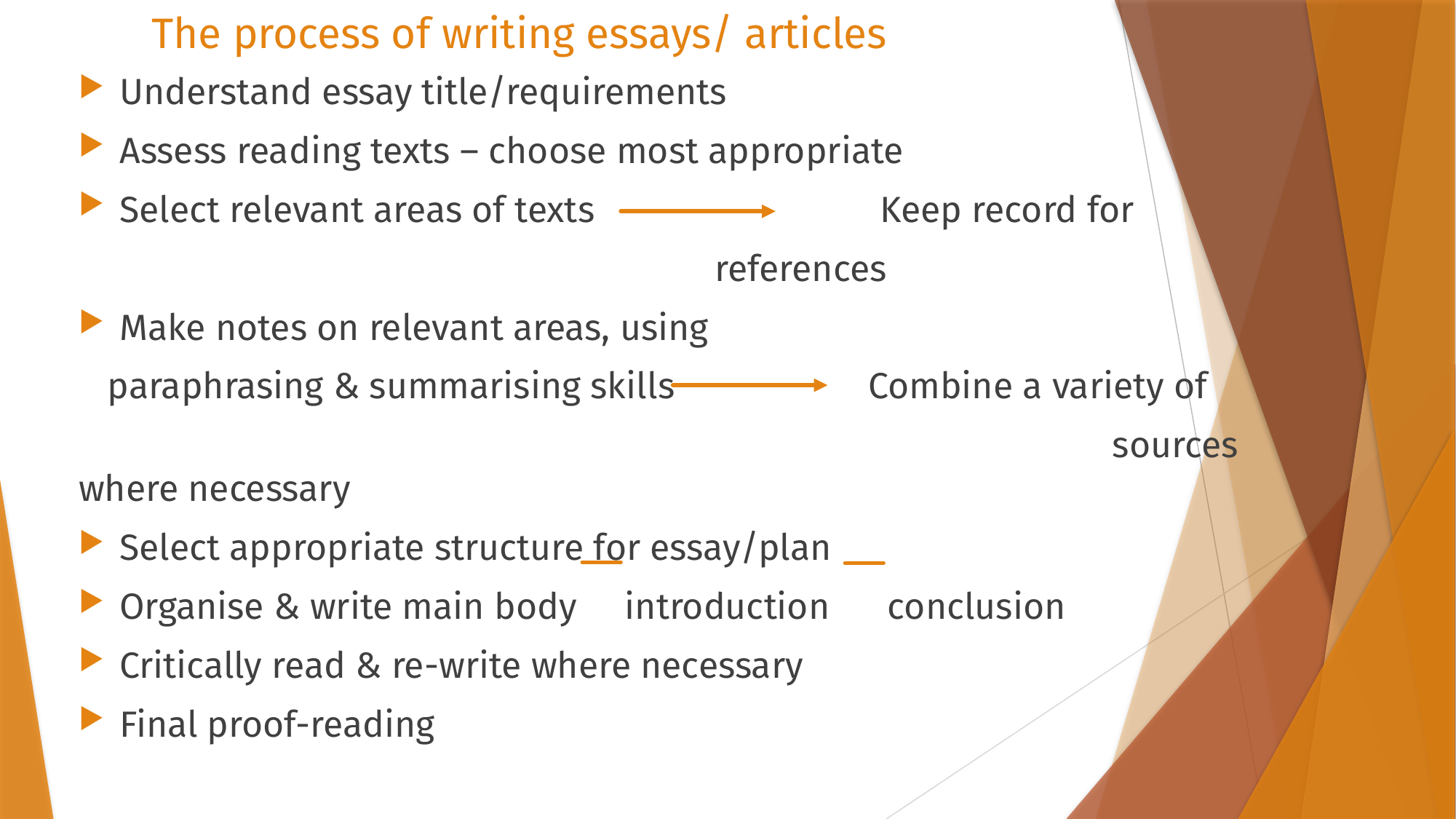

# The process of writing essays/ articles
Understand essay title/requirements
Assess reading texts – choose most appropriate
Select relevant areas of texts 		           Keep record for
                                                                  references
Make notes on relevant areas, using
   paraphrasing & summarising skills 	              Combine a variety of
							                            sources where necessary
Select appropriate structure for essay/plan
Organise & write main body     introduction      conclusion
Critically read & re-write where necessary
Final proof-reading